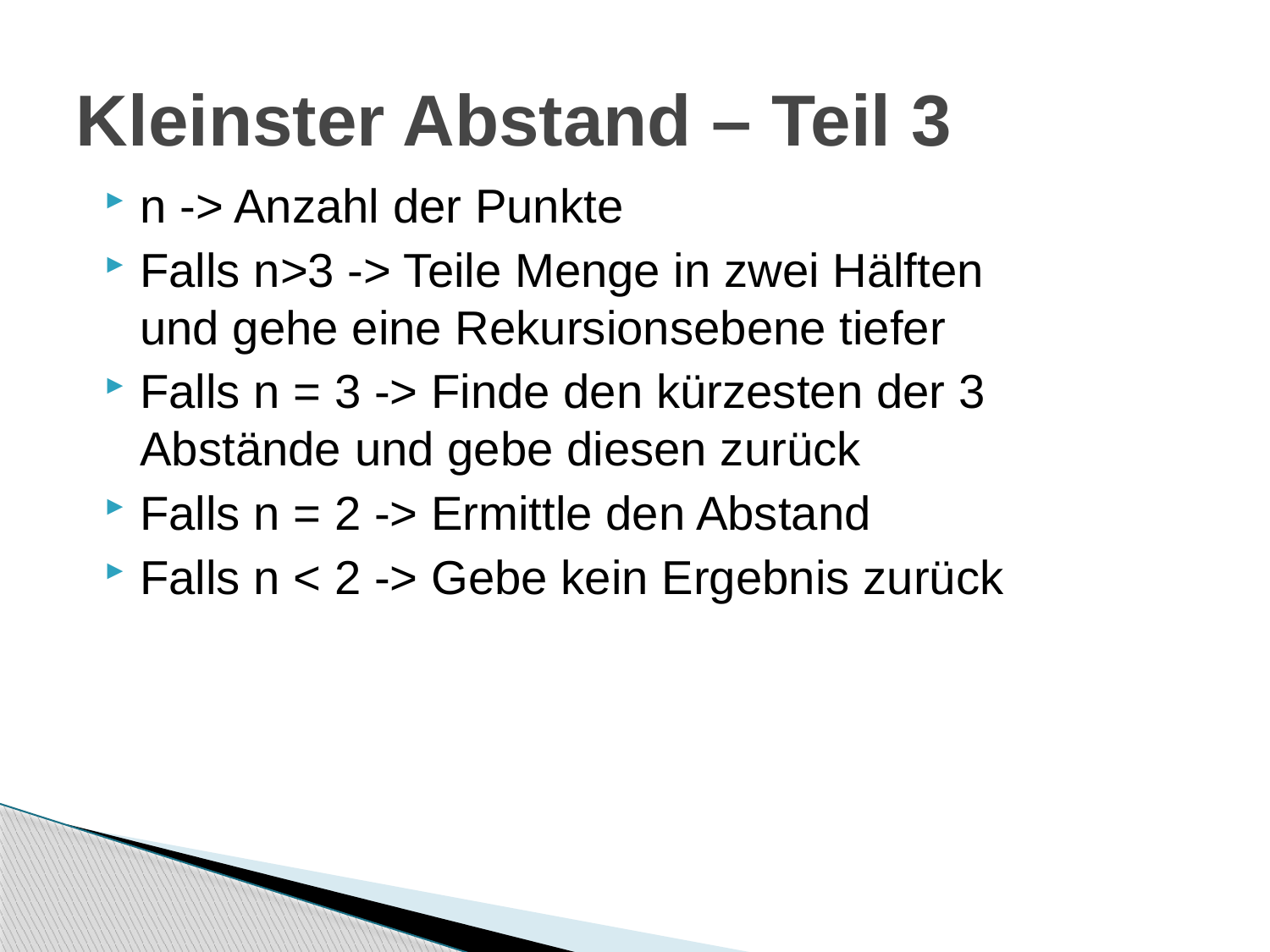

# Kleinster Abstand – Teil 3
n -> Anzahl der Punkte
Falls n>3 -> Teile Menge in zwei Hälften und gehe eine Rekursionsebene tiefer
Falls n = 3 -> Finde den kürzesten der 3 Abstände und gebe diesen zurück
Falls n = 2 -> Ermittle den Abstand
Falls n < 2 -> Gebe kein Ergebnis zurück